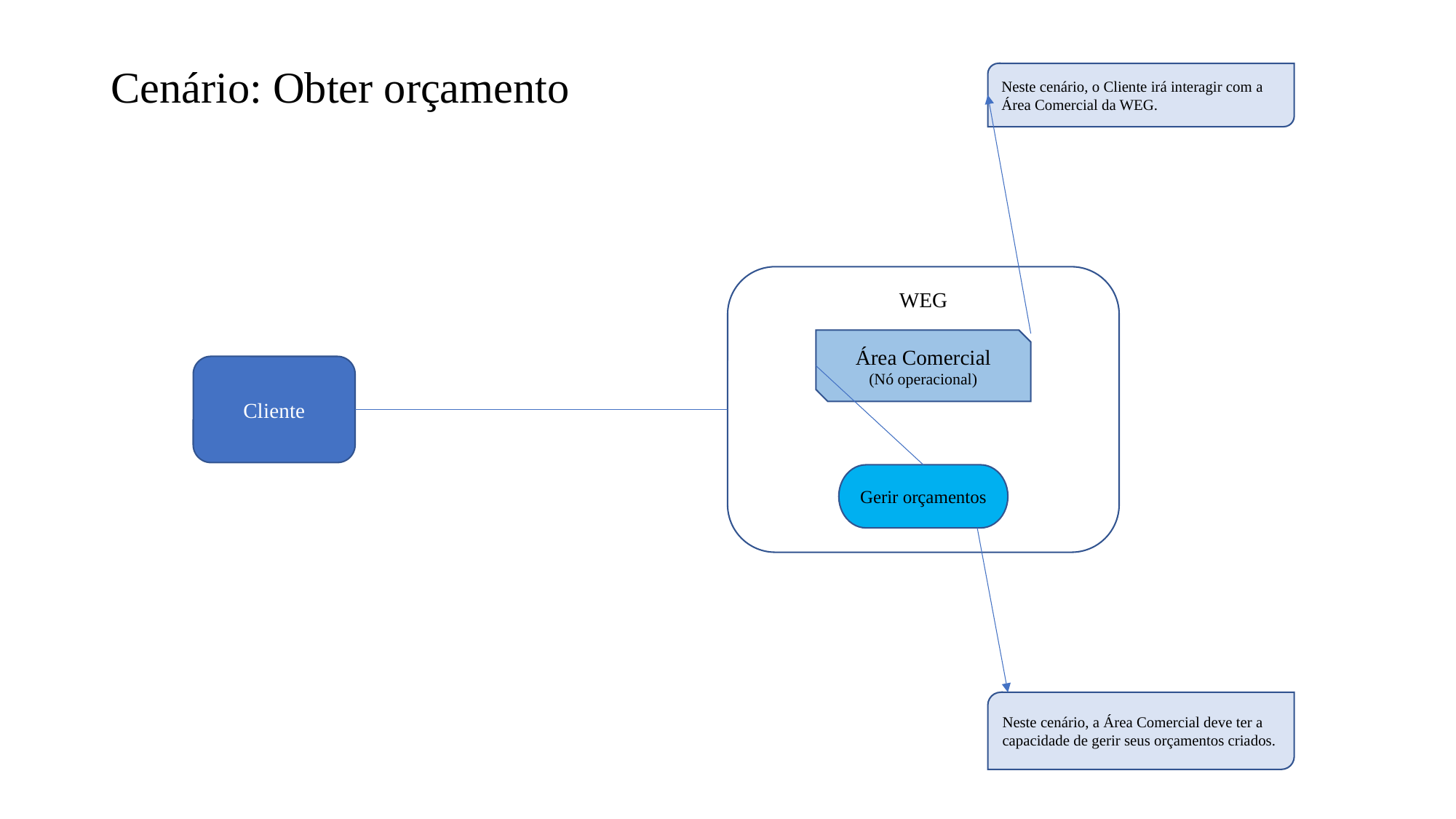

# Cenário: Obter orçamento
Neste cenário, o Cliente irá interagir com a Área Comercial da WEG.
WEG
Área Comercial
(Nó operacional)
Cliente
Gerir orçamentos
Neste cenário, a Área Comercial deve ter a capacidade de gerir seus orçamentos criados.